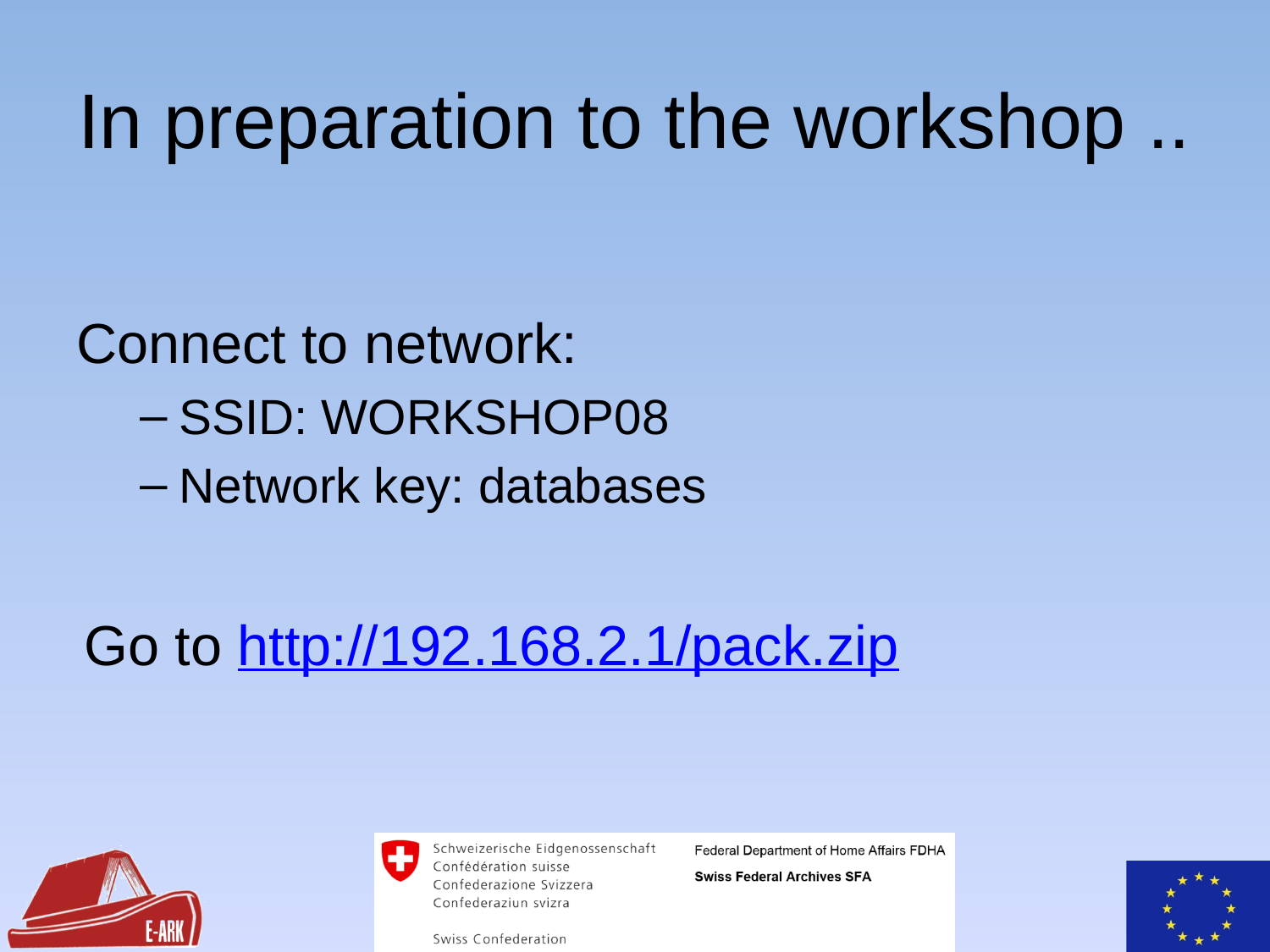

# In preparation to the workshop ..

Connect to network:
SSID: WORKSHOP08
Network key: databases

Go to http://192.168.2.1/pack.zip